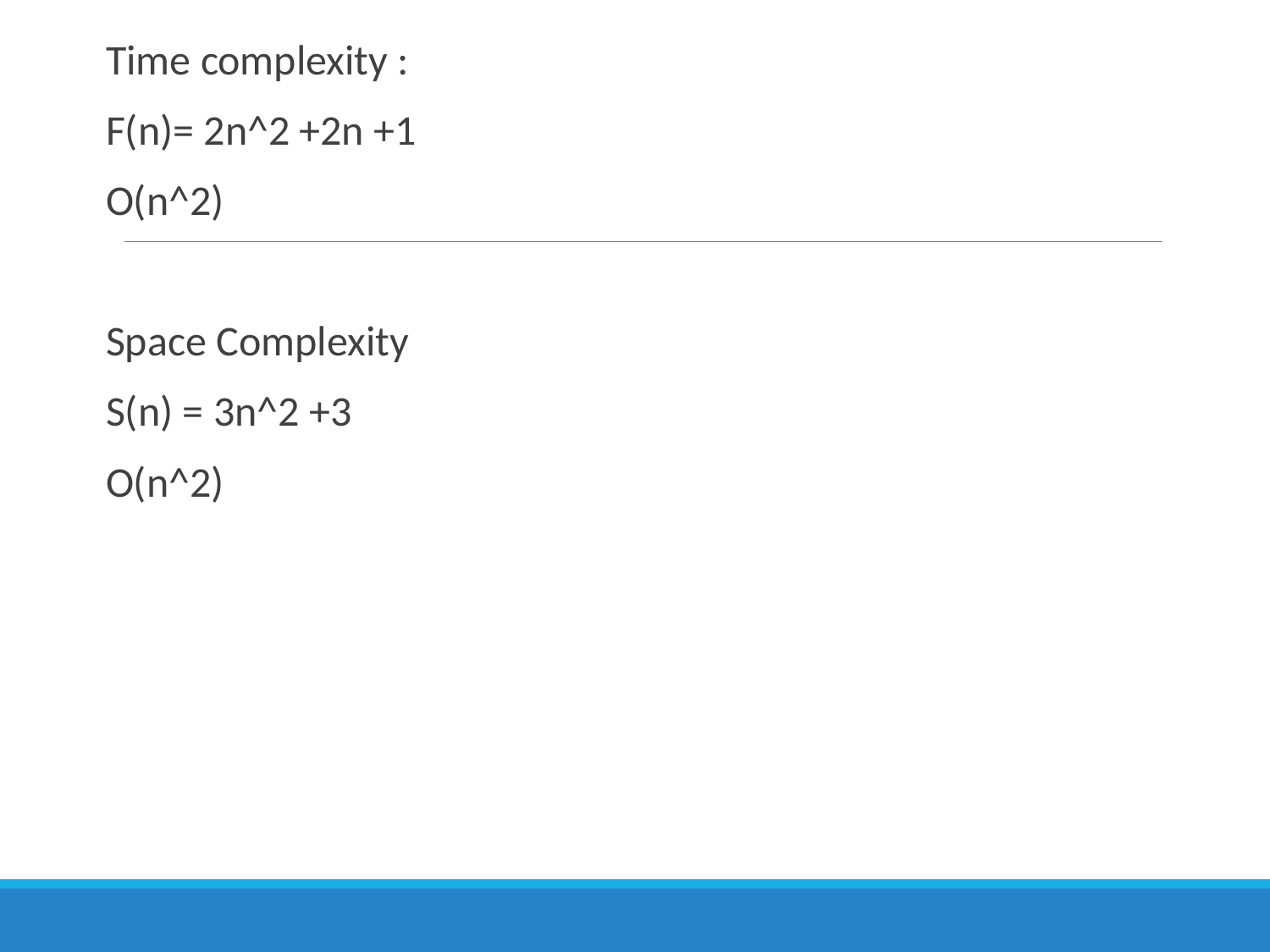

Time complexity :
F(n)= 2n^2 +2n +1
O(n^2)

Space Complexity
S(n) = 3n^2 +3
O(n^2)